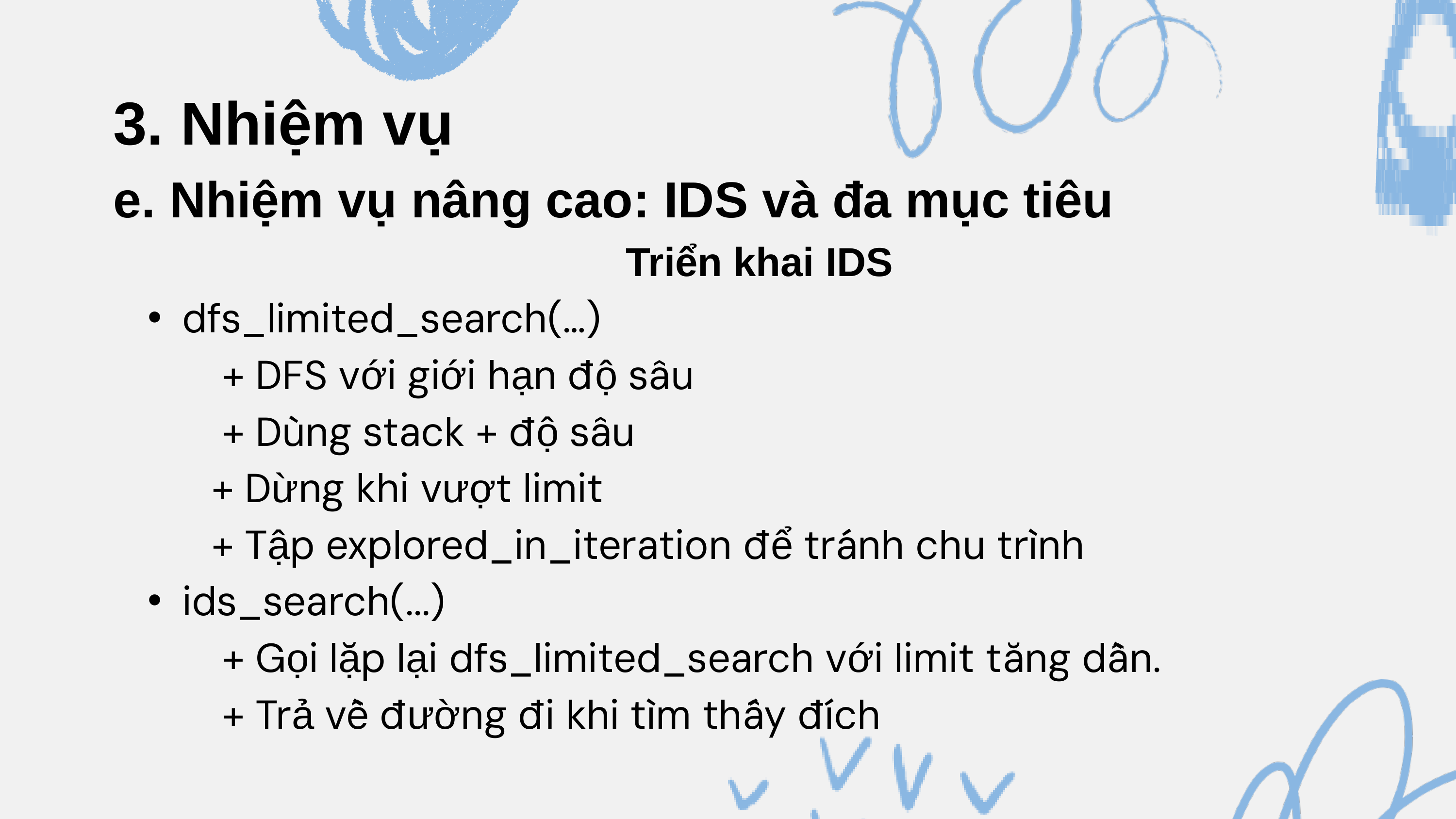

3. Nhiệm vụ
e. Nhiệm vụ nâng cao: IDS và đa mục tiêu
Triển khai IDS
dfs_limited_search(…)
          + DFS với giới hạn độ sâu
          + Dùng stack + độ sâu
         + Dừng khi vượt limit
         + Tập explored_in_iteration để tránh chu trình
ids_search(...)
          + Gọi lặp lại dfs_limited_search với limit tăng dần.
          + Trả về đường đi khi tìm thấy đích